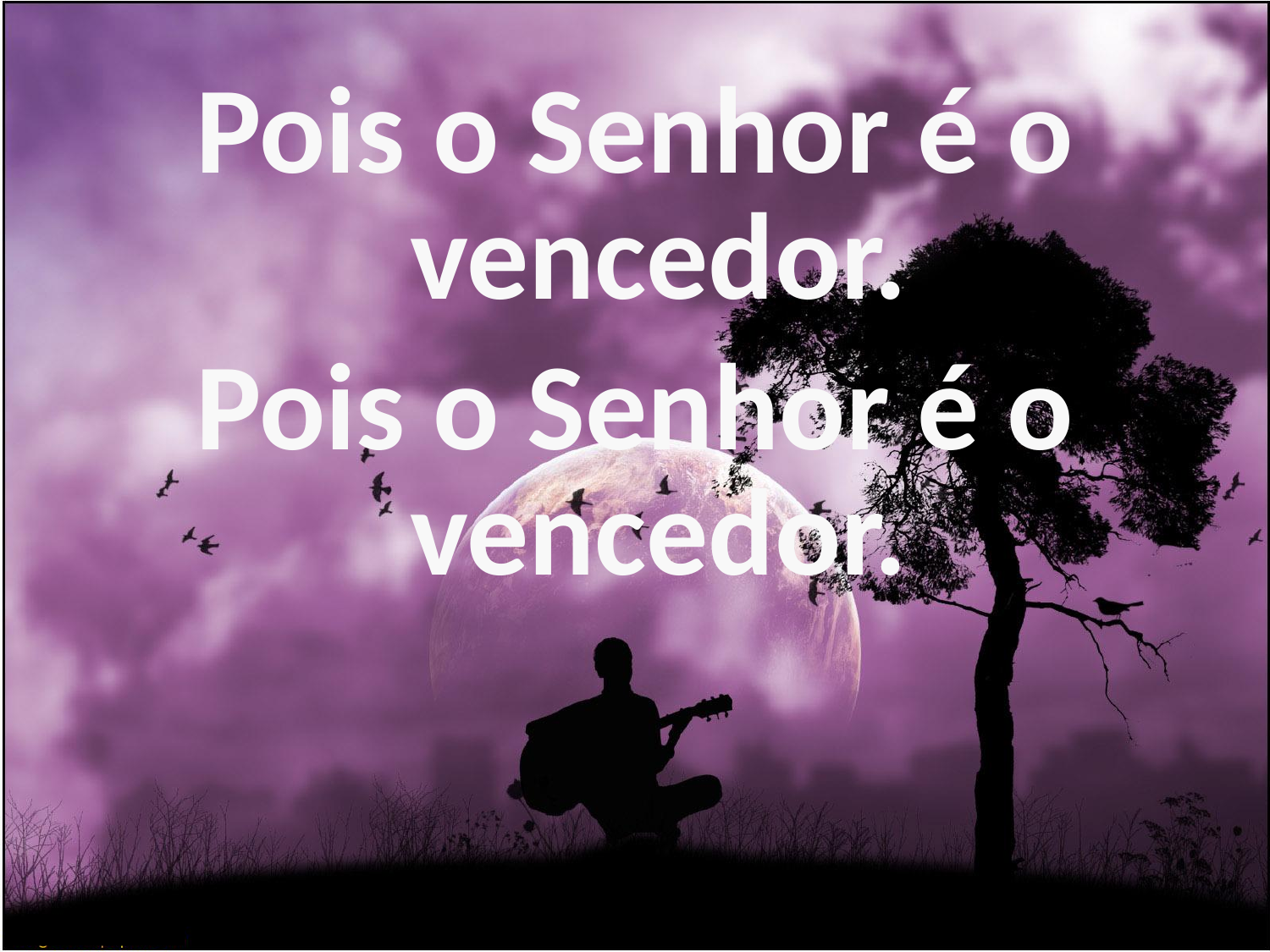

Pois o Senhor é o vencedor.
Pois o Senhor é o vencedor.